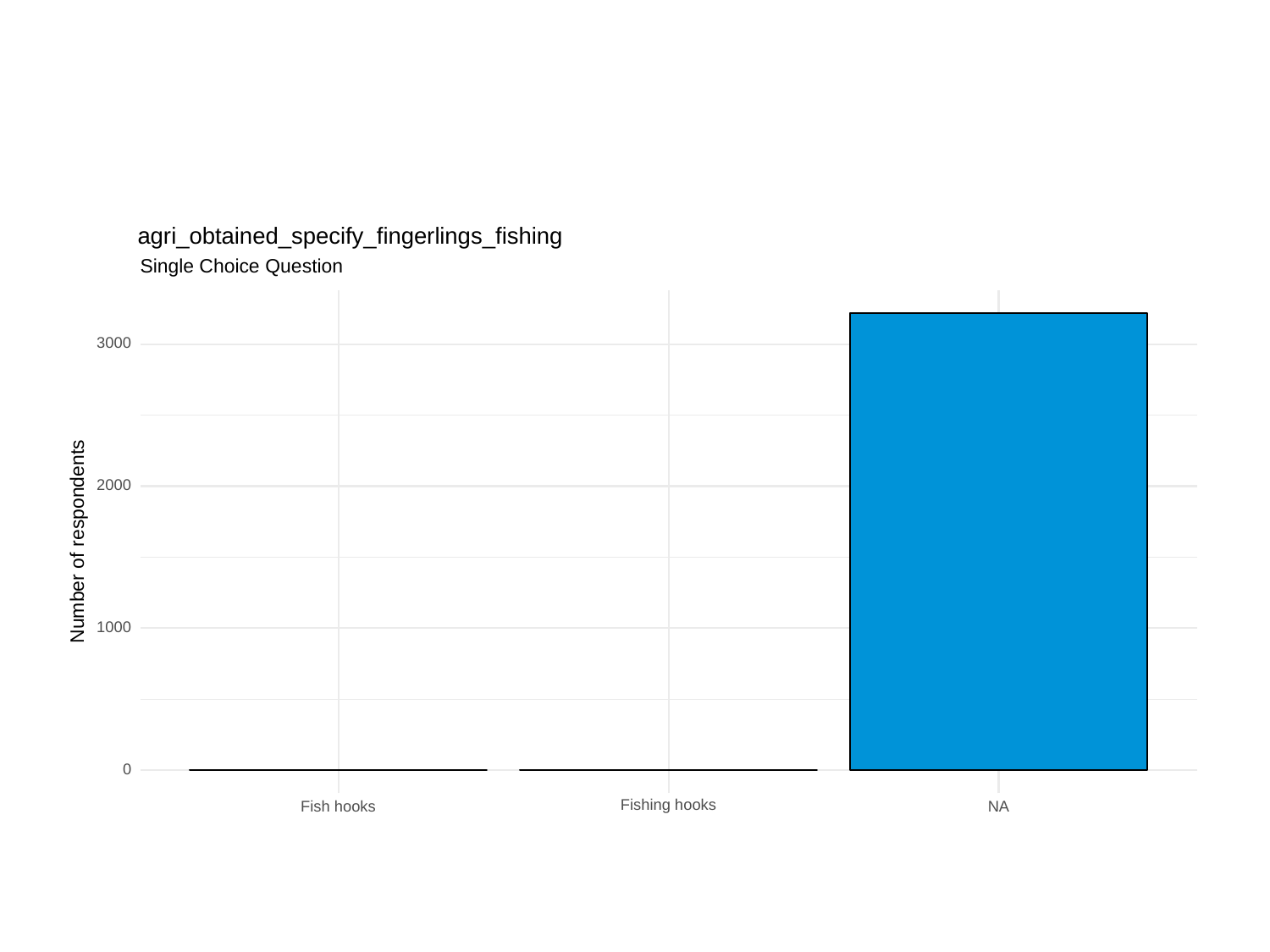

agri_obtained_specify_fingerlings_fishing
Single Choice Question

3000

2000

Number of respondents

1000

0

Fishing hooks
Fish hooks
NA